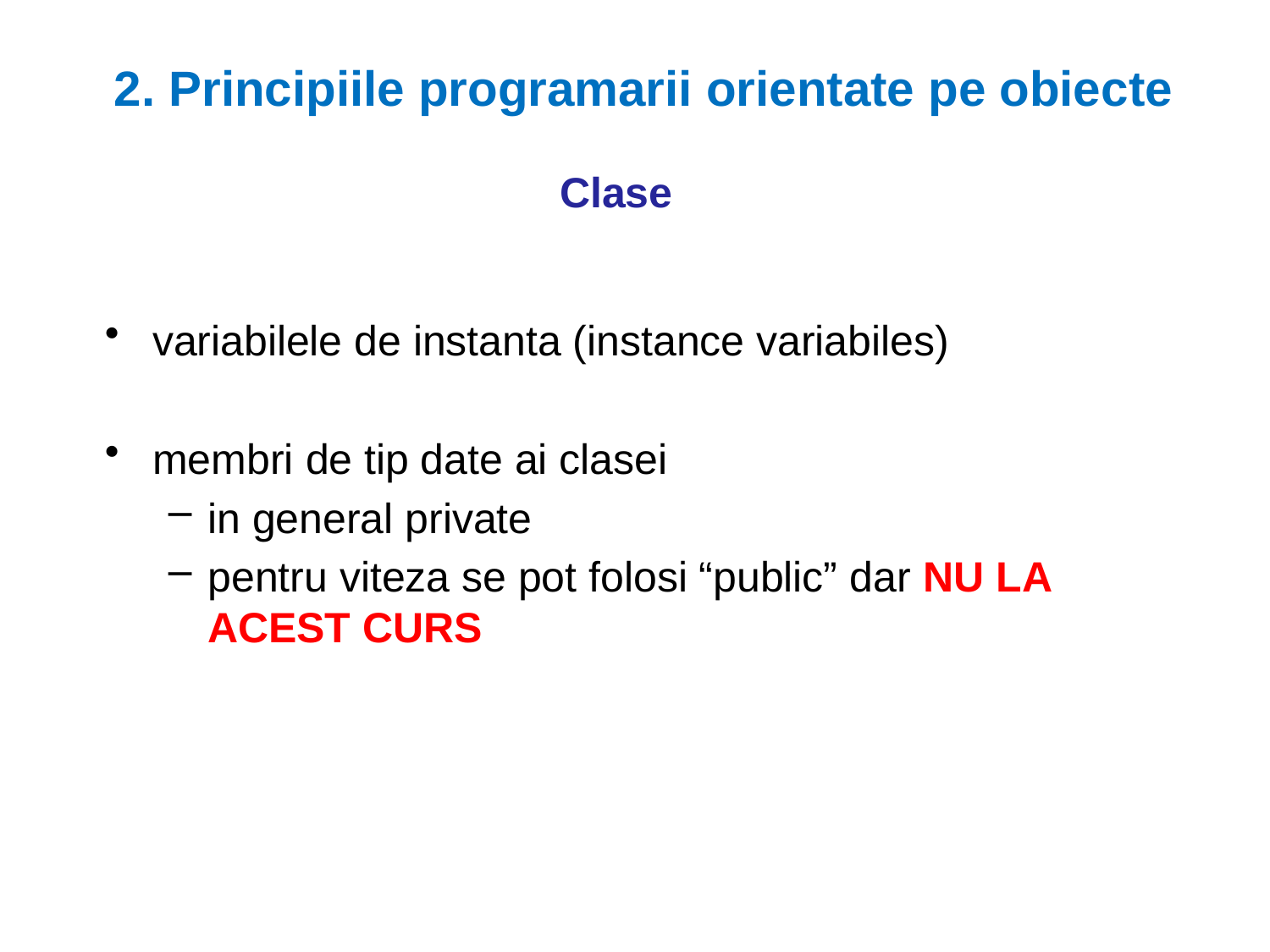

2. Principiile programarii orientate pe obiecte
# Clase
variabilele de instanta (instance variabiles)

membri de tip date ai clasei
in general private
pentru viteza se pot folosi “public” dar NU LA ACEST CURS